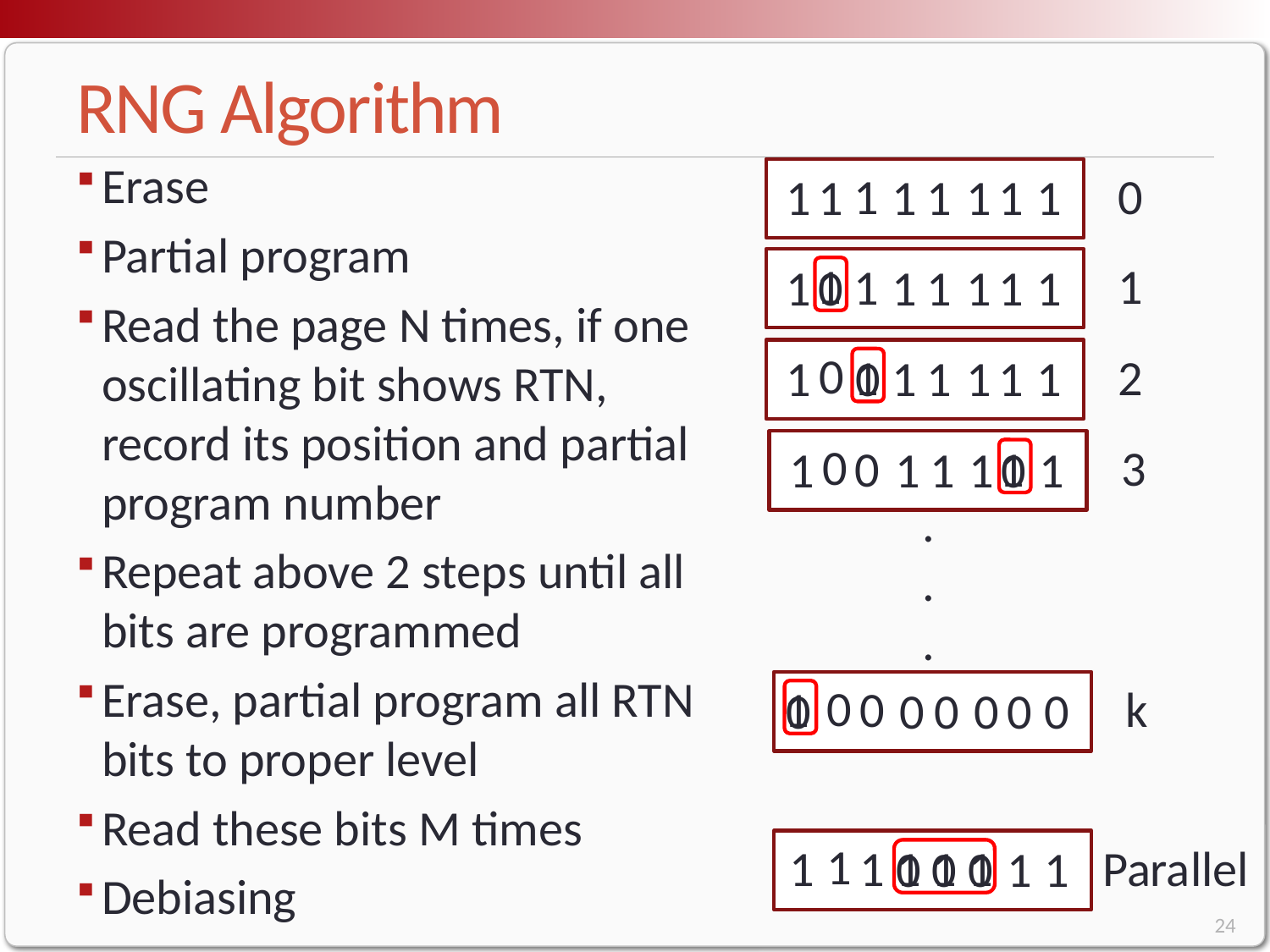

# RNG Algorithm
Erase
Partial program
Read the page N times, if one oscillating bit shows RTN, record its position and partial program number
Repeat above 2 steps until all bits are programmed
Erase, partial program all RTN bits to proper level
Read these bits M times
Debiasing
0

1
1
1
1
1
1
1
1
1
1

1
0
1
1
1
1
1
1

0
2
1

0
1
1
1
1
1
1

0
3
1

0
1
0
1
1
1
1

.
.
.
0
k
1

0
0
0
0
0
0
0

1
Parallel

1
1
1 1 1
0 0 0
1
1

24